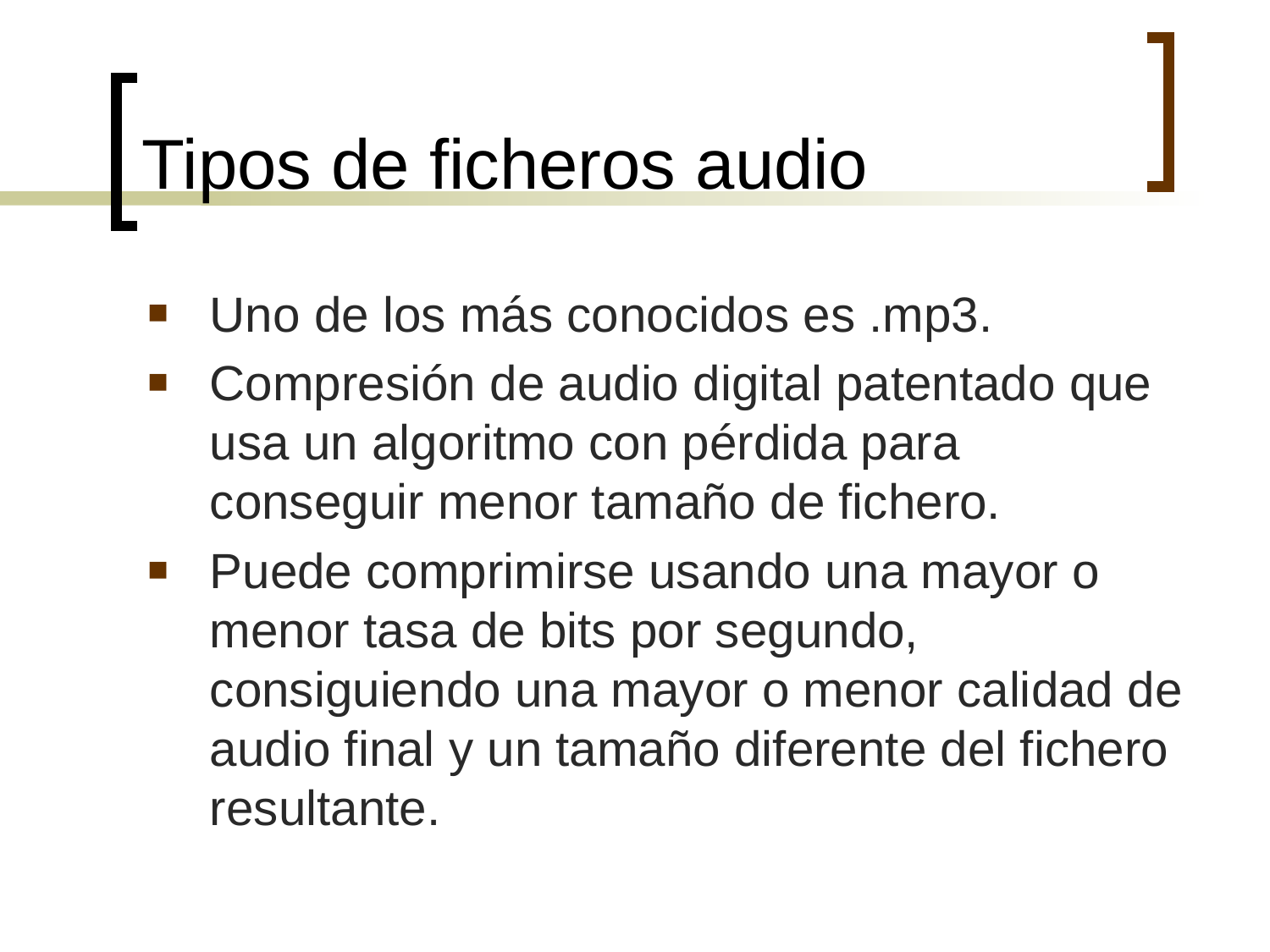

# Tipos de ficheros audio
Uno de los más conocidos es .mp3.
Compresión de audio digital patentado que usa un algoritmo con pérdida para conseguir menor tamaño de fichero.
Puede comprimirse usando una mayor o menor tasa de bits por segundo, consiguiendo una mayor o menor calidad de audio final y un tamaño diferente del fichero resultante.